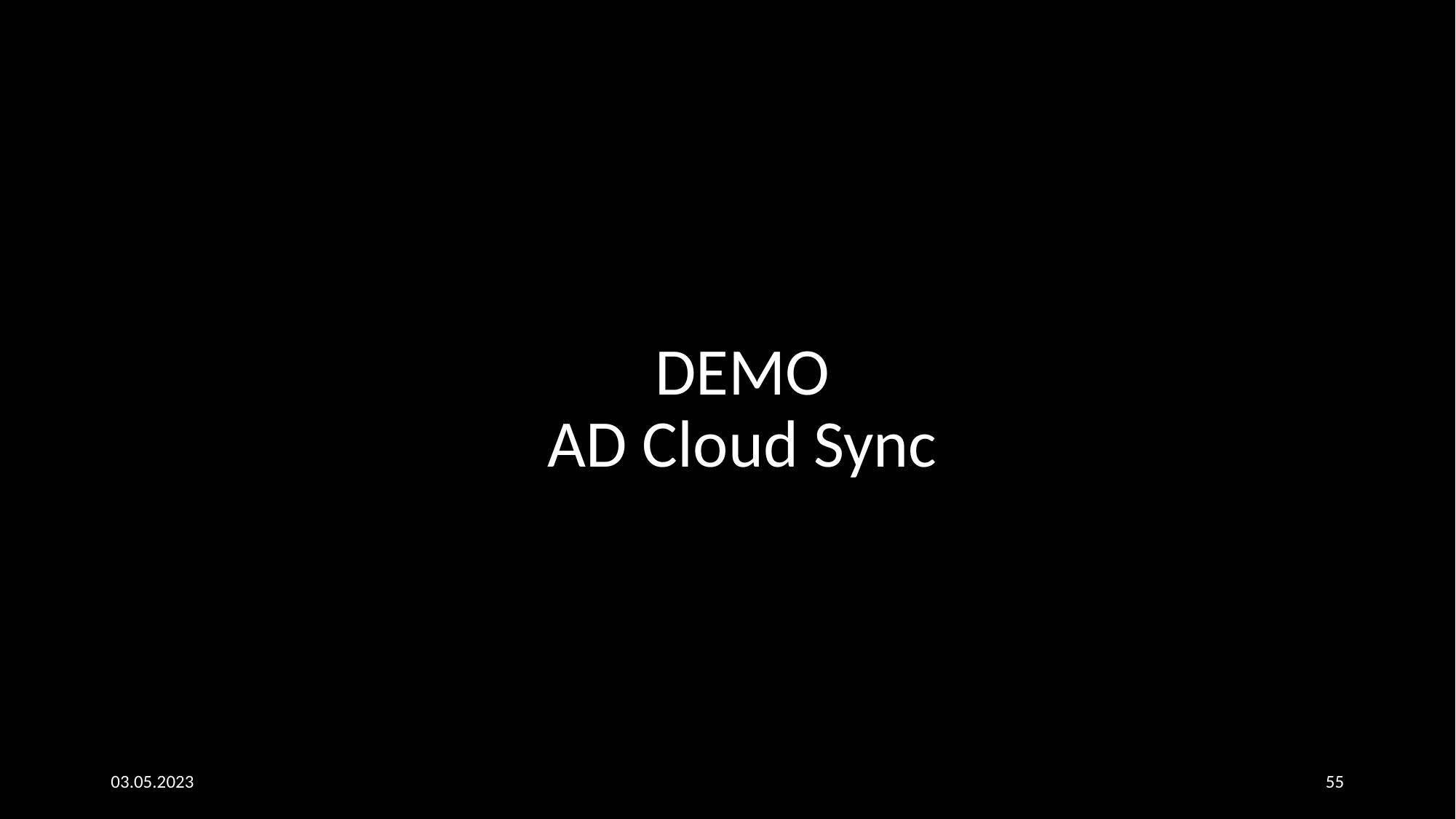

# DEMO AD Cloud Sync
03.05.2023
55